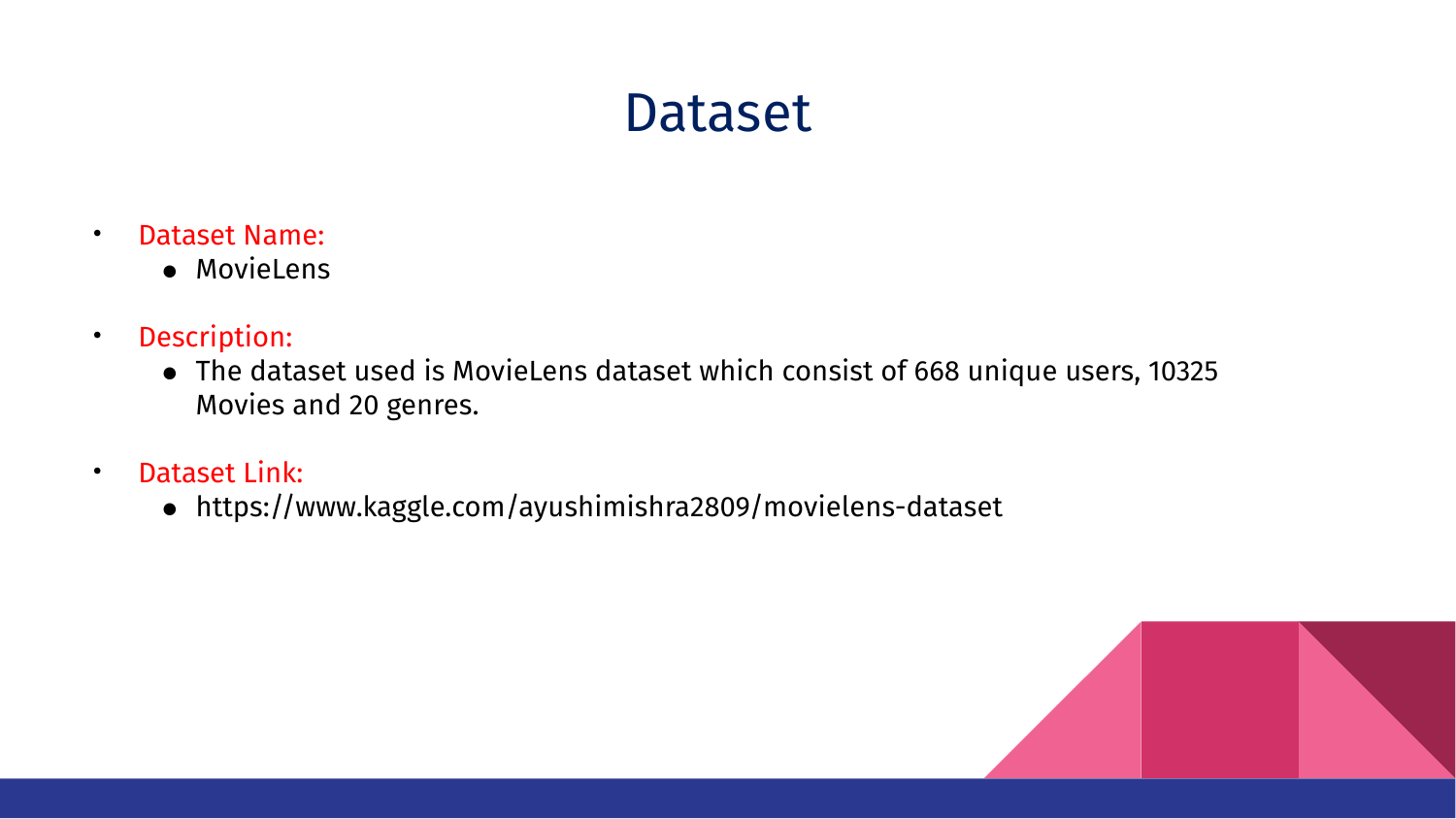

Dataset

Dataset Name:
MovieLens

Description:
The dataset used is MovieLens dataset which consist of 668 unique users, 10325 Movies and 20 genres.

Dataset Link:
https://www.kaggle.com/ayushimishra2809/movielens-dataset